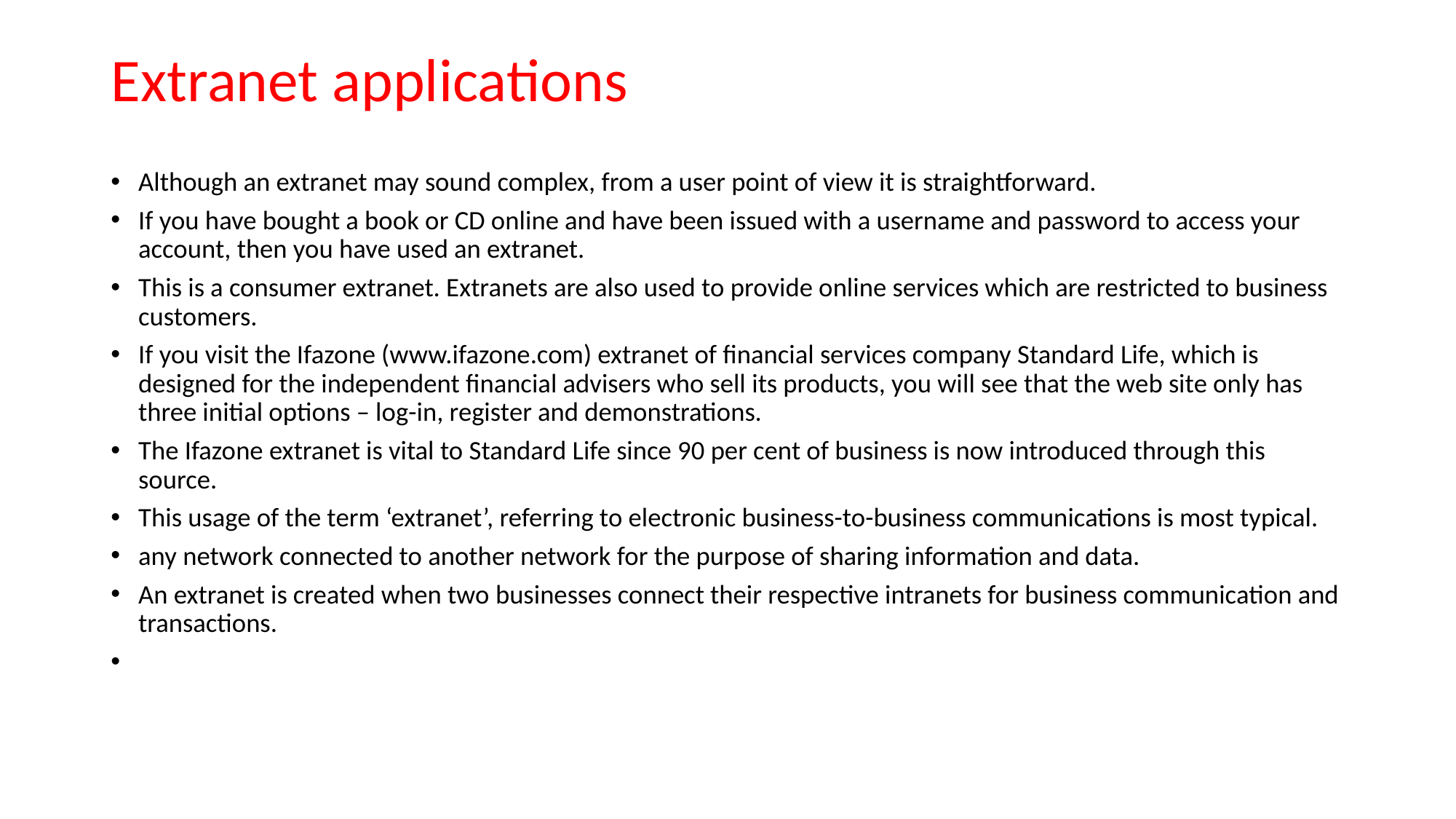

# Extranet applications
Although an extranet may sound complex, from a user point of view it is straightforward.
If you have bought a book or CD online and have been issued with a username and password to access your account, then you have used an extranet.
This is a consumer extranet. Extranets are also used to provide online services which are restricted to business customers.
If you visit the Ifazone (www.ifazone.com) extranet of financial services company Standard Life, which is designed for the independent financial advisers who sell its products, you will see that the web site only has three initial options – log-in, register and demonstrations.
The Ifazone extranet is vital to Standard Life since 90 per cent of business is now introduced through this source.
This usage of the term ‘extranet’, referring to electronic business-to-business communications is most typical.
any network connected to another network for the purpose of sharing information and data.
An extranet is created when two businesses connect their respective intranets for business communication and transactions.